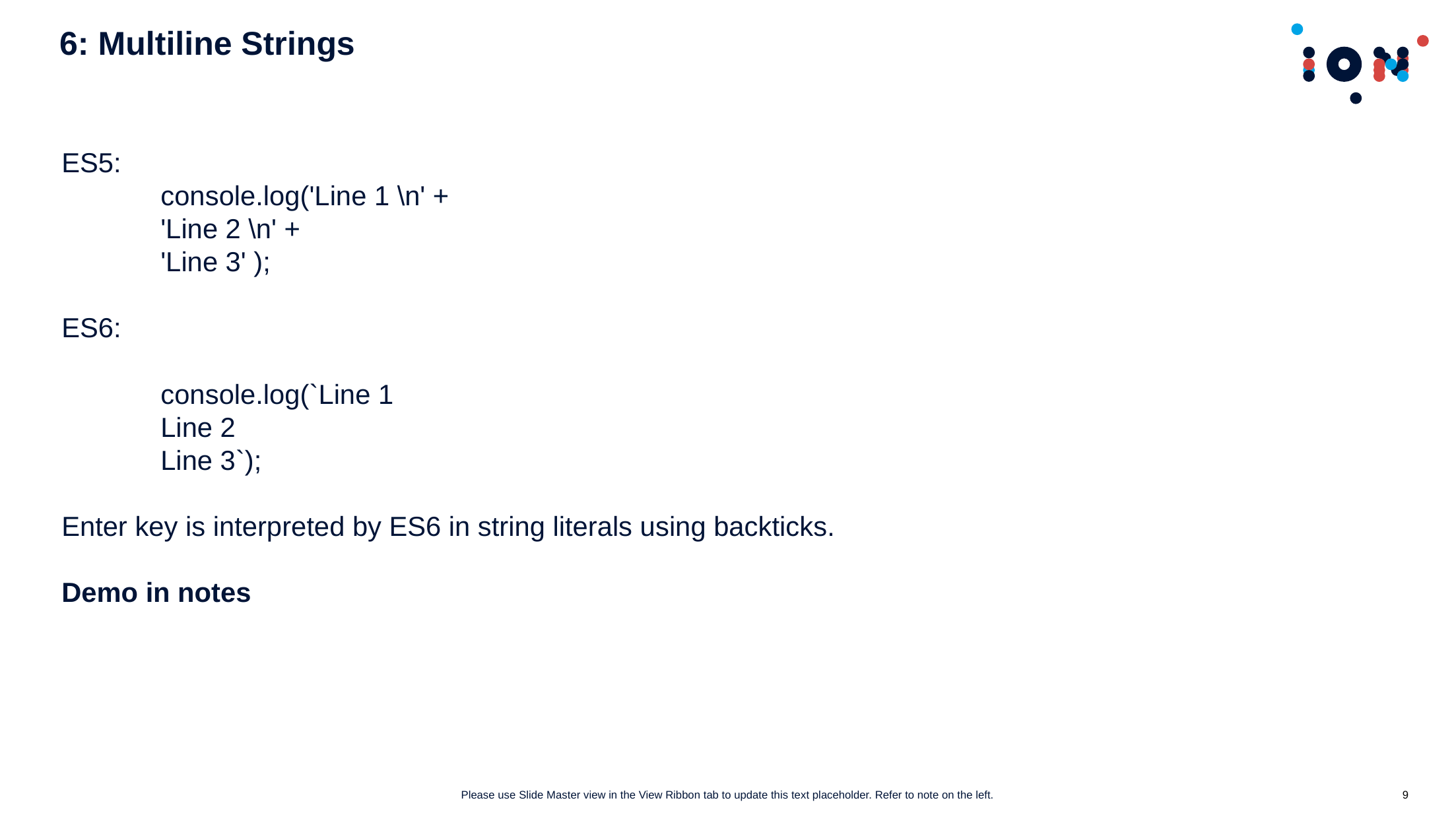

# 6: Multiline Strings
ES5:
	console.log('Line 1 \n' +
	'Line 2 \n' +
	'Line 3' );

ES6:

	console.log(`Line 1
	Line 2
	Line 3`);

Enter key is interpreted by ES6 in string literals using backticks.

Demo in notes